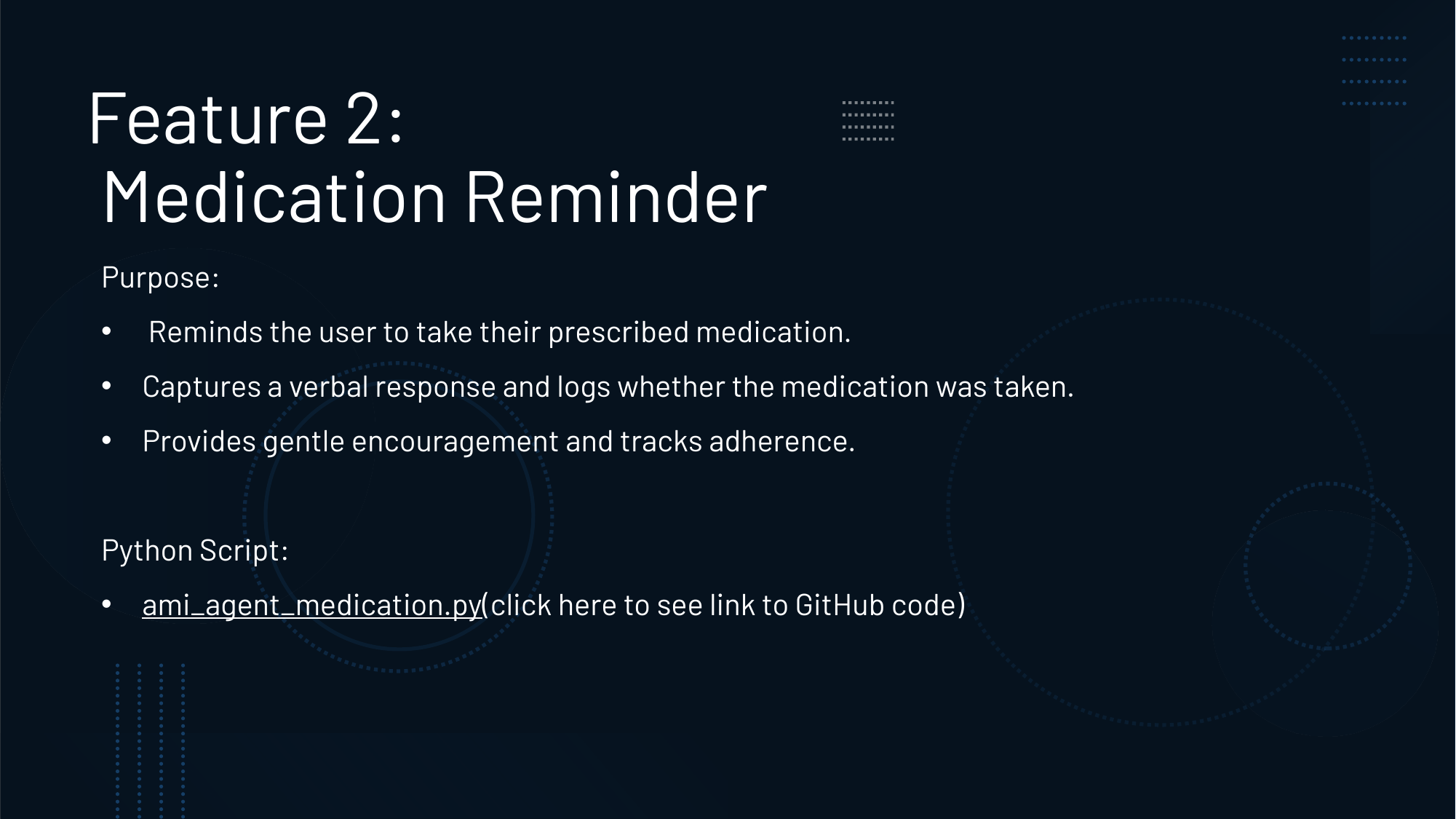

# Feature 2: Medication Reminder

Purpose:
 Reminds the user to take their prescribed medication.
Captures a verbal response and logs whether the medication was taken.
Provides gentle encouragement and tracks adherence.

Python Script:
ami_agent_medication.py(click here to see link to GitHub code)